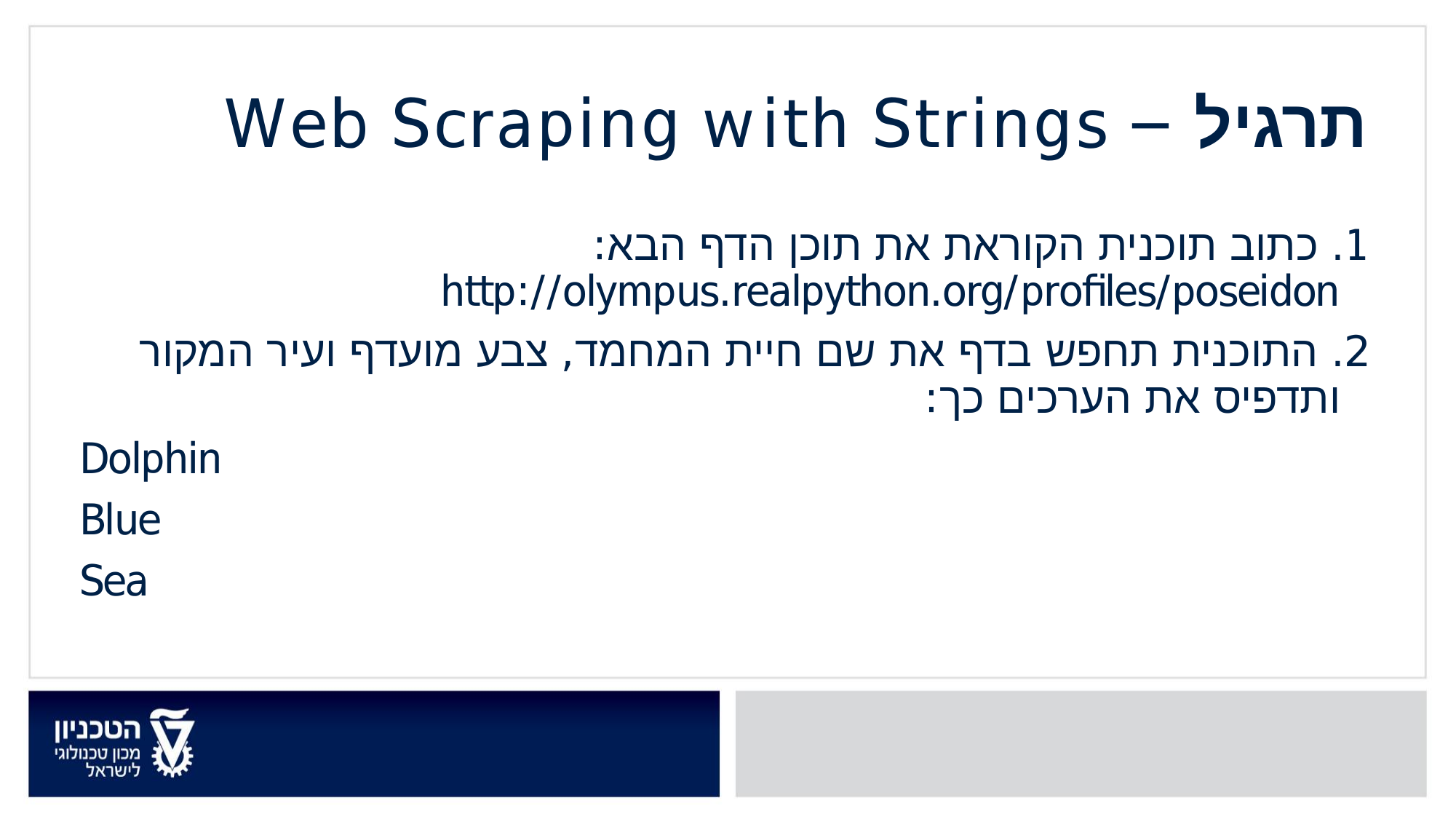

תרגיל – Web Scraping with Strings
1. כתוב תוכנית הקוראת את תוכן הדף הבא: http://olympus.realpython.org/profiles/poseidon
2. התוכנית תחפש בדף את שם חיית המחמד, צבע מועדף ועיר המקור ותדפיס את הערכים כך:
Dolphin
Blue
Sea